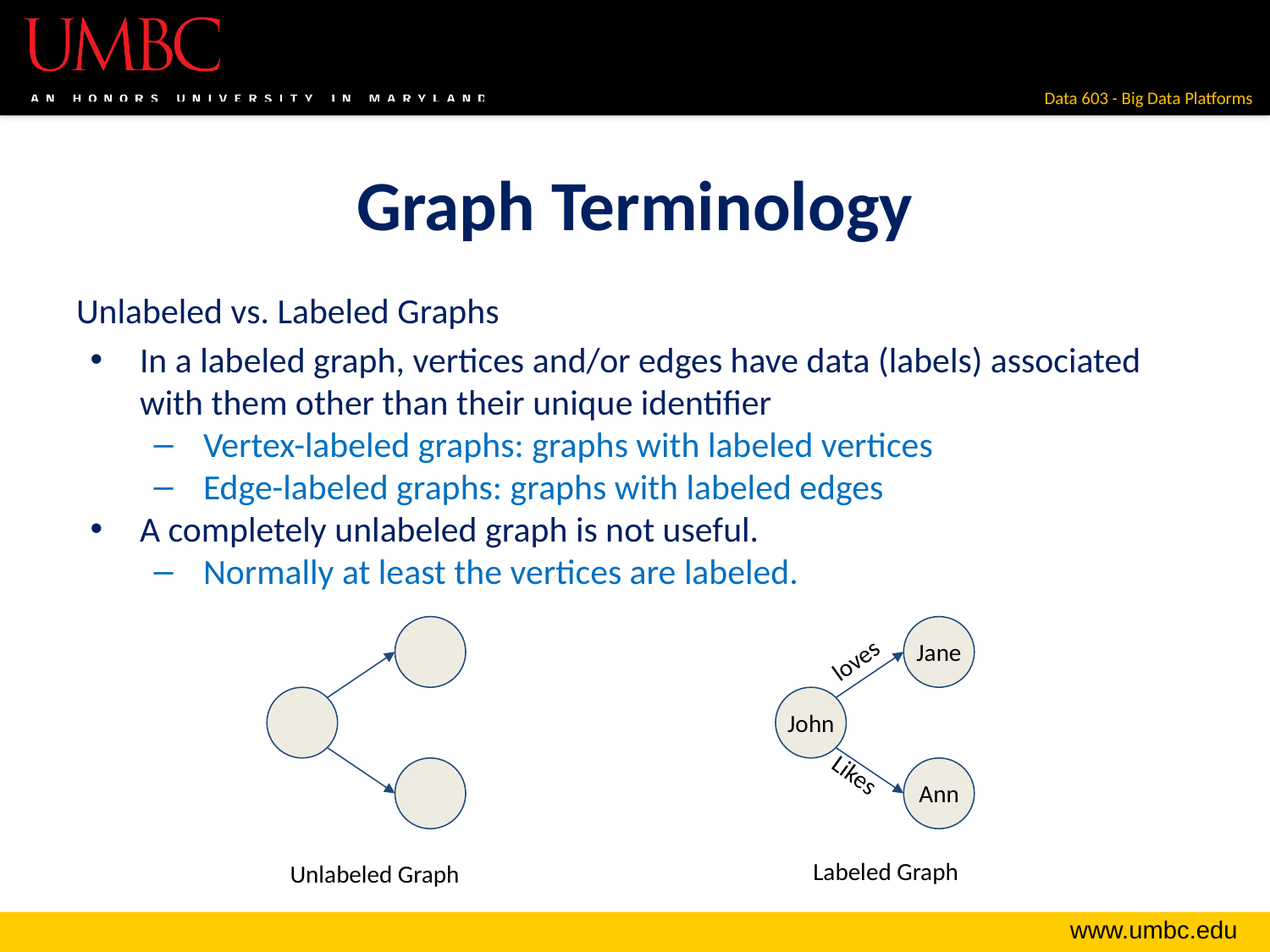

# Graph Terminology
Unlabeled vs. Labeled Graphs
In a labeled graph, vertices and/or edges have data (labels) associated with them other than their unique identifier
Vertex-labeled graphs: graphs with labeled vertices
Edge-labeled graphs: graphs with labeled edges
A completely unlabeled graph is not useful.
Normally at least the vertices are labeled.

Jane
loves

John
Likes

Ann
Labeled Graph
Unlabeled Graph